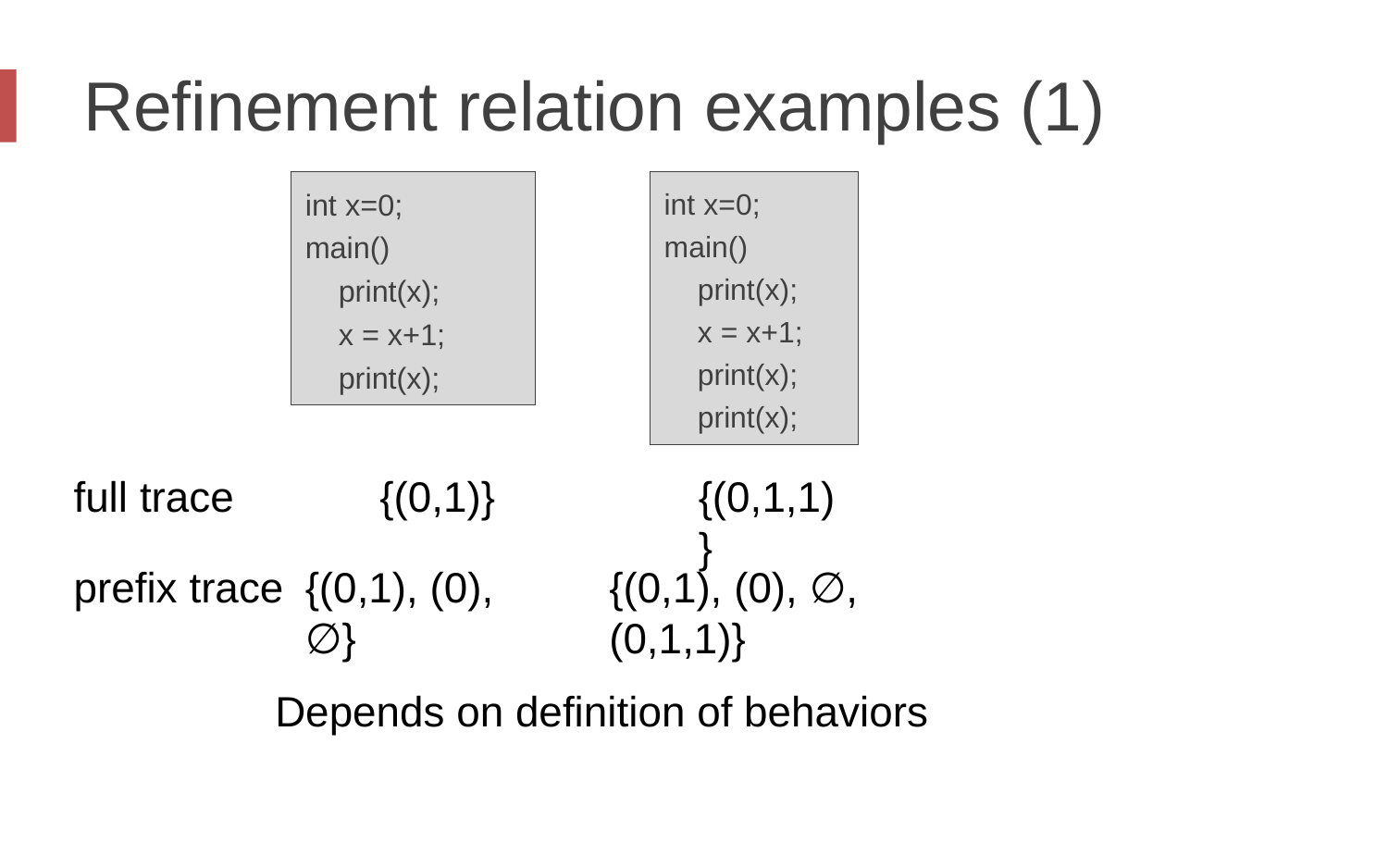

# Refinement relation examples (1)
int x=0;
main()
    print(x);
    x = x+1;
    print(x);
int x=0;
main()
    print(x);
    x = x+1;
    print(x);
    print(x);
full trace
{(0,1)}
{(0,1,1)}
{(0,1), (0), ∅}
{(0,1), (0), ∅, (0,1,1)}
prefix trace
Depends on definition of behaviors